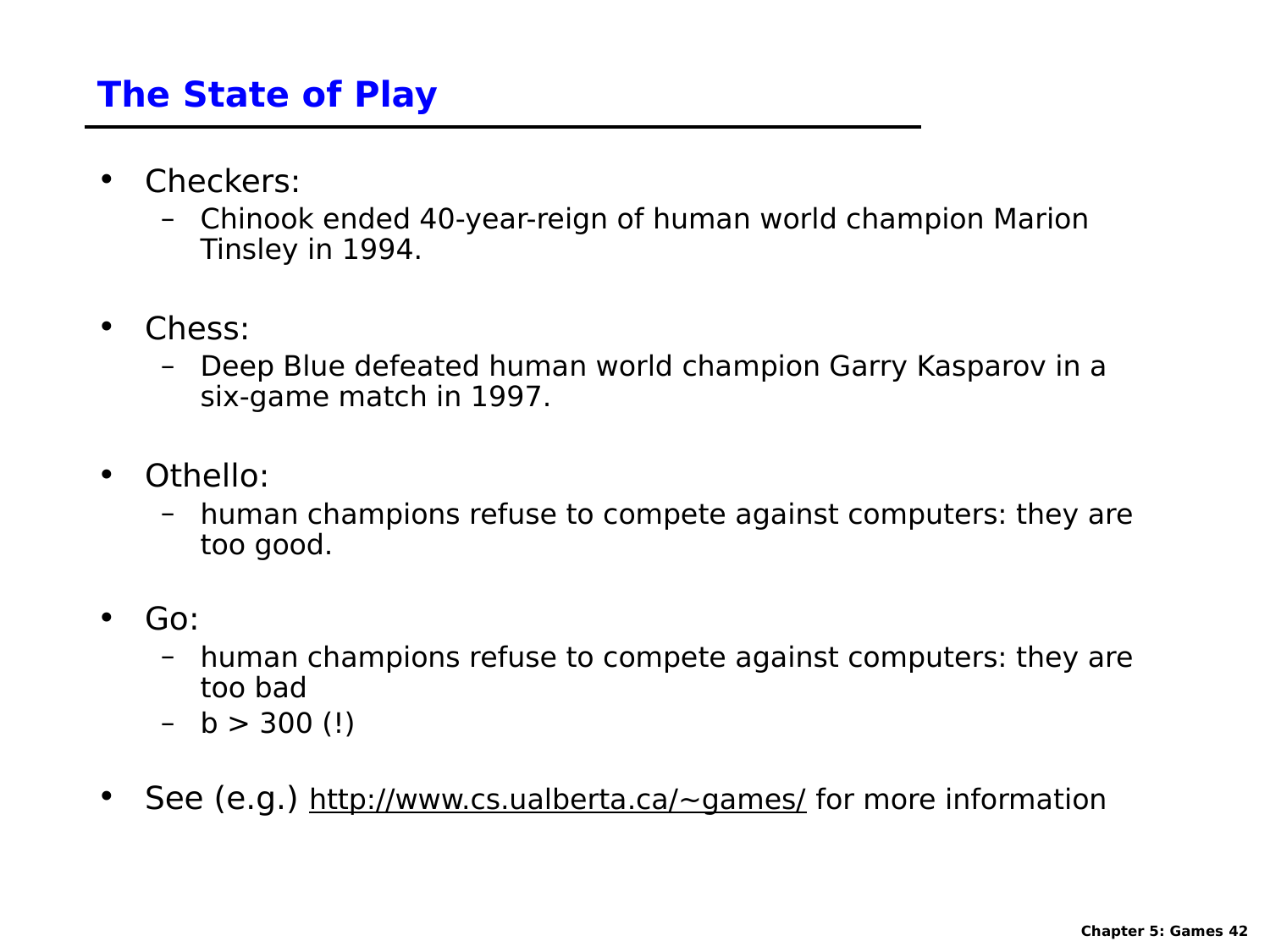

# The State of Play
Checkers:
Chinook ended 40-year-reign of human world champion Marion Tinsley in 1994.

Chess:
Deep Blue defeated human world champion Garry Kasparov in a six-game match in 1997.

Othello:
human champions refuse to compete against computers: they are too good.

Go:
human champions refuse to compete against computers: they are too bad
b > 300 (!)

See (e.g.) http://www.cs.ualberta.ca/~games/ for more information